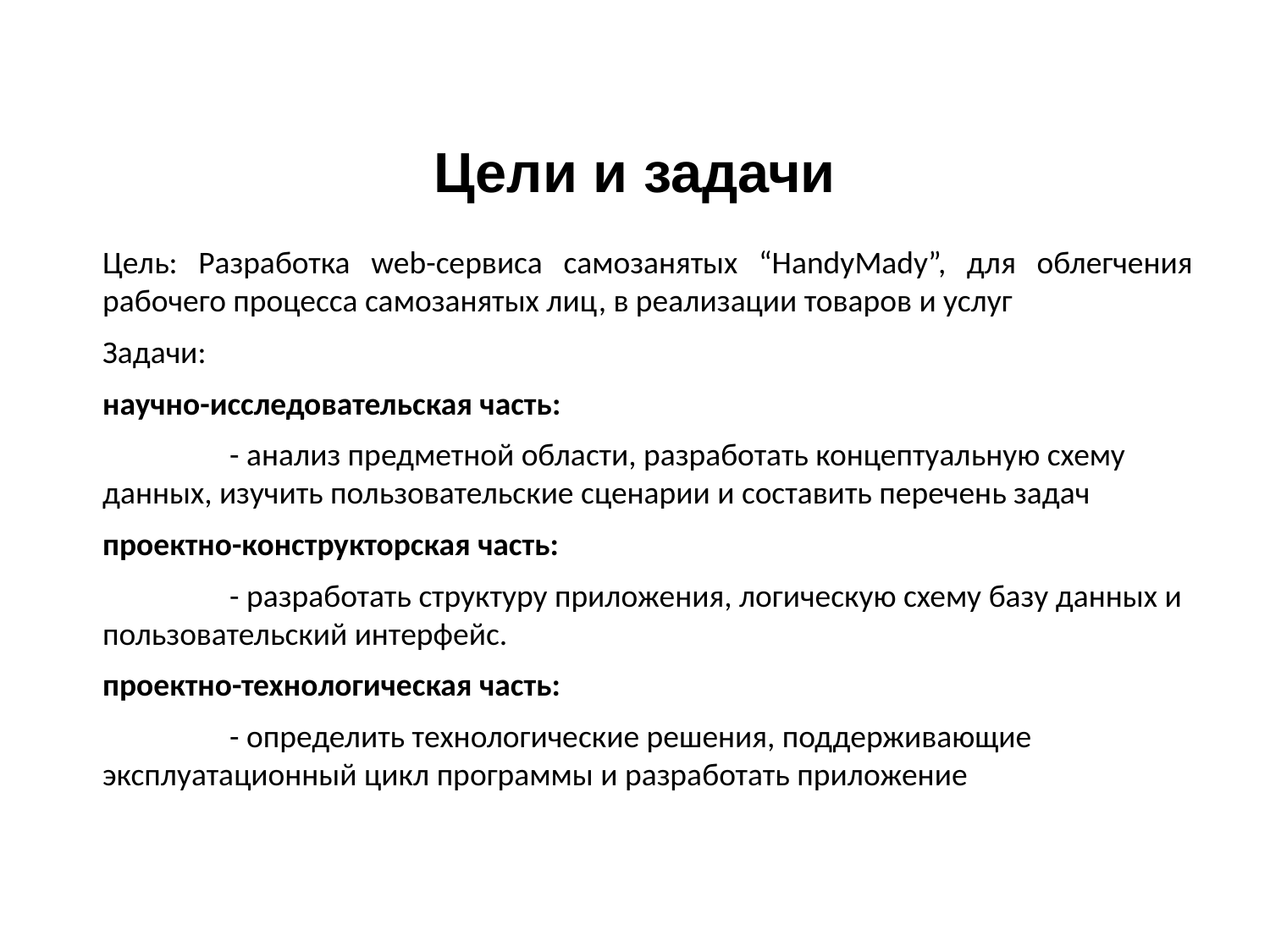

# Цели и задачи
Цель: Разработка web-сервиса самозанятых “HandyMady”, для облегчения рабочего процесса самозанятых лиц, в реализации товаров и услуг
Задачи:
научно-исследовательская часть:
	- анализ предметной области, разработать концептуальную схему данных, изучить пользовательские сценарии и составить перечень задач
проектно-конструкторская часть:
	- разработать структуру приложения, логическую схему базу данных и пользовательский интерфейс.
проектно-технологическая часть:
	- определить технологические решения, поддерживающие эксплуатационный цикл программы и разработать приложение